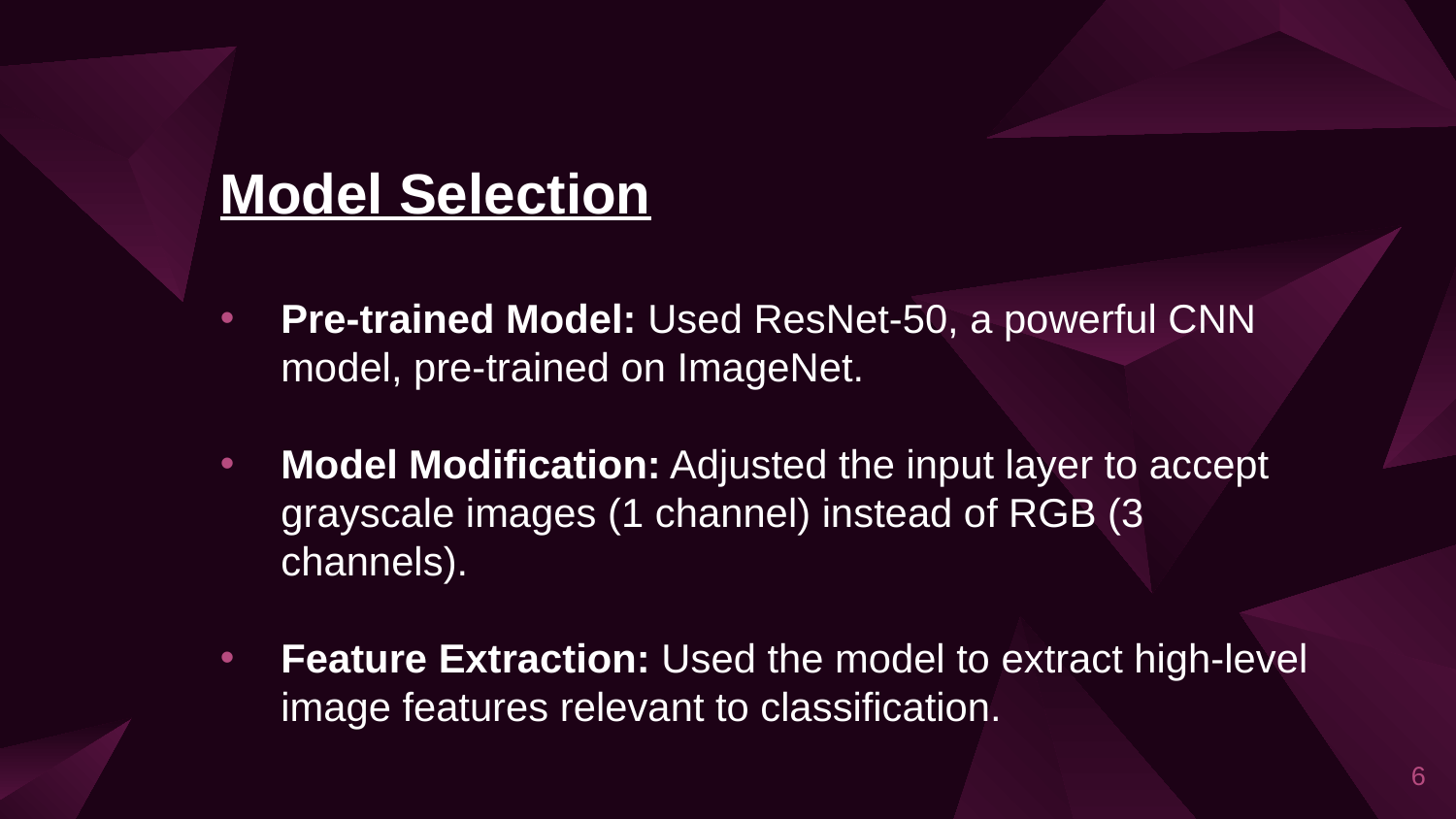

Model Selection

Pre-trained Model: Used ResNet-50, a powerful CNN model, pre-trained on ImageNet.

Model Modification: Adjusted the input layer to accept grayscale images (1 channel) instead of RGB (3 channels).

Feature Extraction: Used the model to extract high-level image features relevant to classification.

6